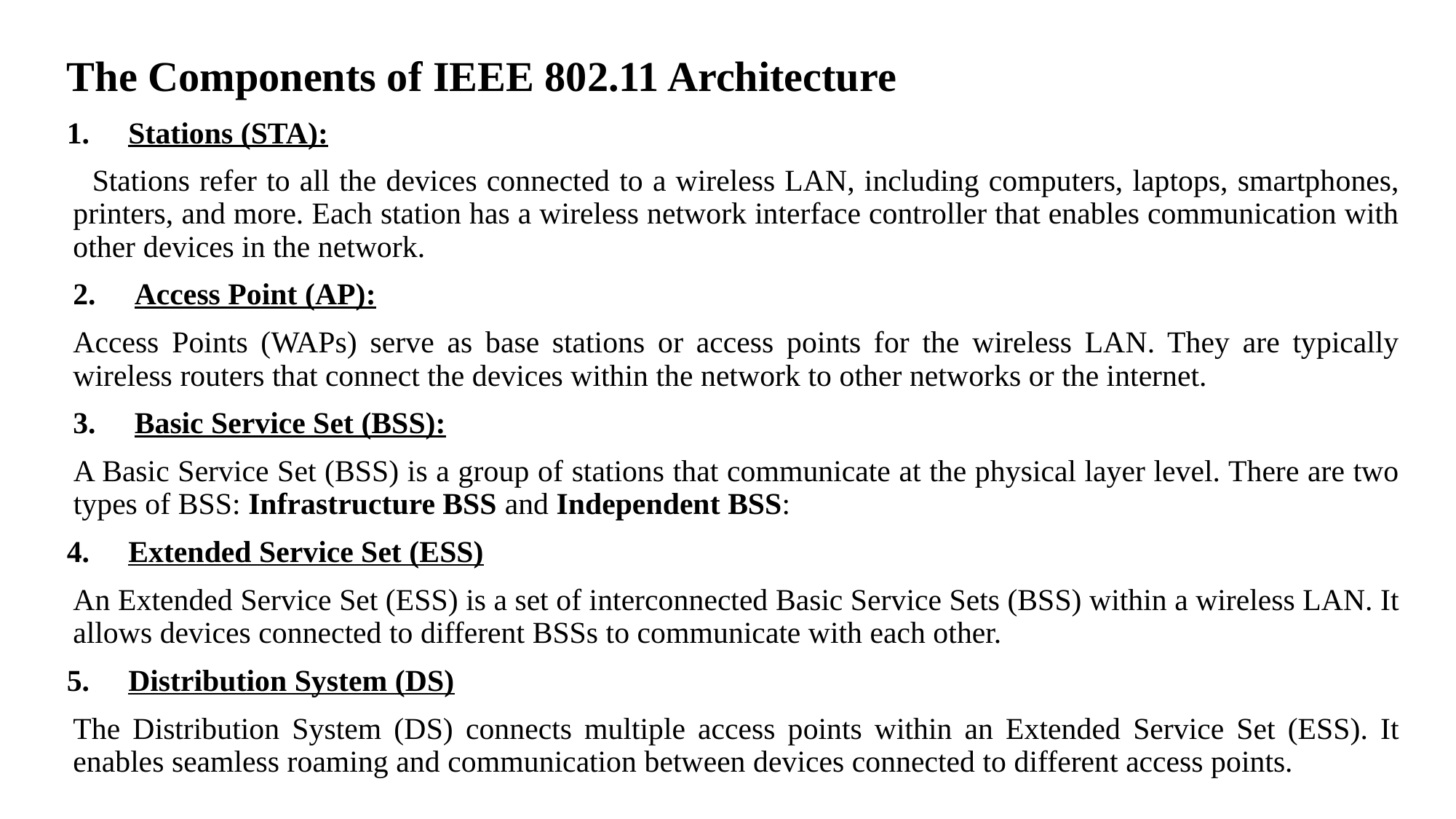

# The Components of IEEE 802.11 Architecture
Stations (STA):
  Stations refer to all the devices connected to a wireless LAN, including computers, laptops, smartphones, printers, and more. Each station has a wireless network interface controller that enables communication with other devices in the network.
Access Point (AP):
Access Points (WAPs) serve as base stations or access points for the wireless LAN. They are typically wireless routers that connect the devices within the network to other networks or the internet.
Basic Service Set (BSS):
A Basic Service Set (BSS) is a group of stations that communicate at the physical layer level. There are two types of BSS: Infrastructure BSS and Independent BSS:
Extended Service Set (ESS)
An Extended Service Set (ESS) is a set of interconnected Basic Service Sets (BSS) within a wireless LAN. It allows devices connected to different BSSs to communicate with each other.
Distribution System (DS)
The Distribution System (DS) connects multiple access points within an Extended Service Set (ESS). It enables seamless roaming and communication between devices connected to different access points.